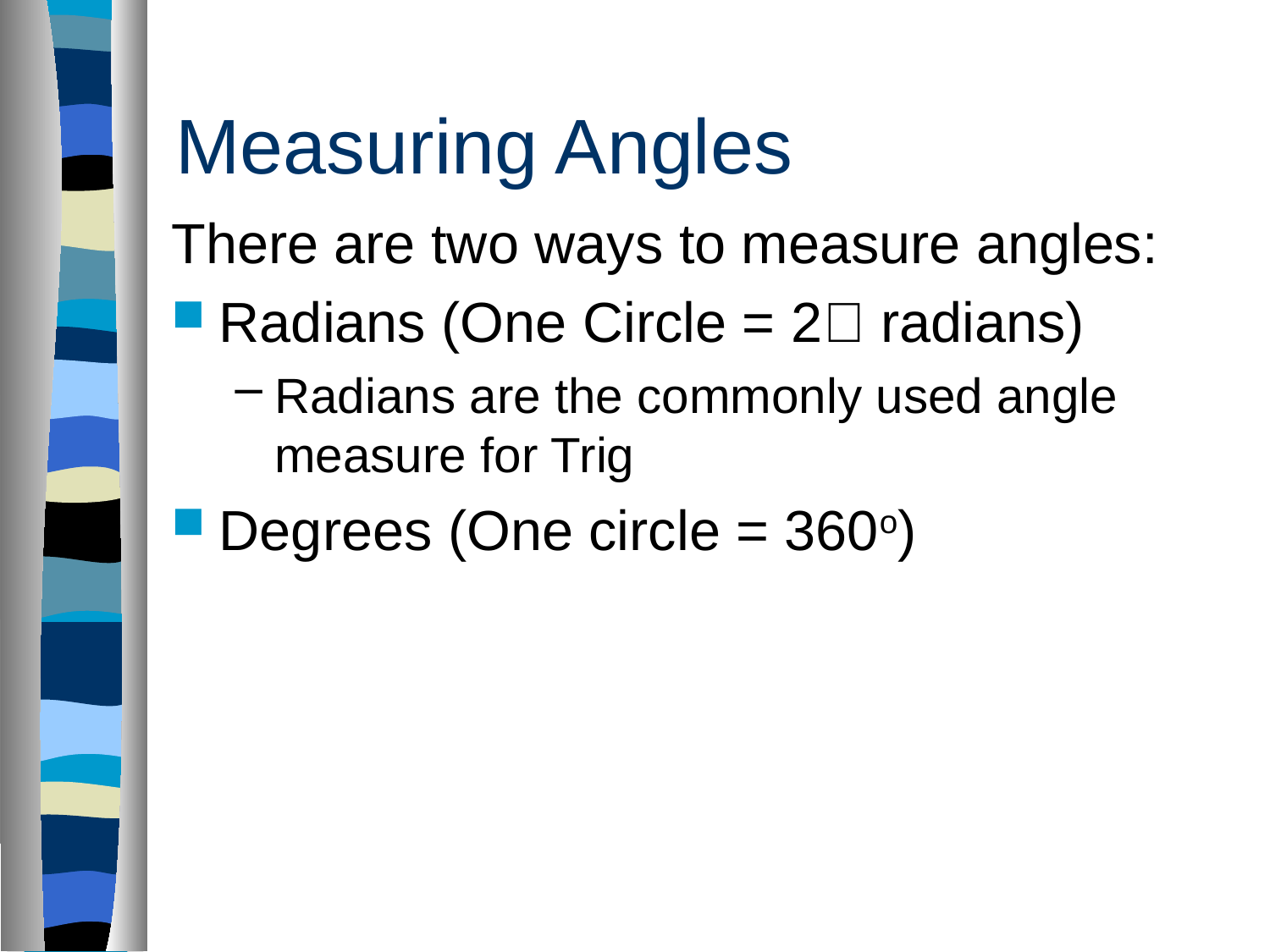

# Measuring Angles
There are two ways to measure angles:
Radians (One Circle = 2π radians)
Radians are the commonly used angle measure for Trig
Degrees (One circle = 360o)